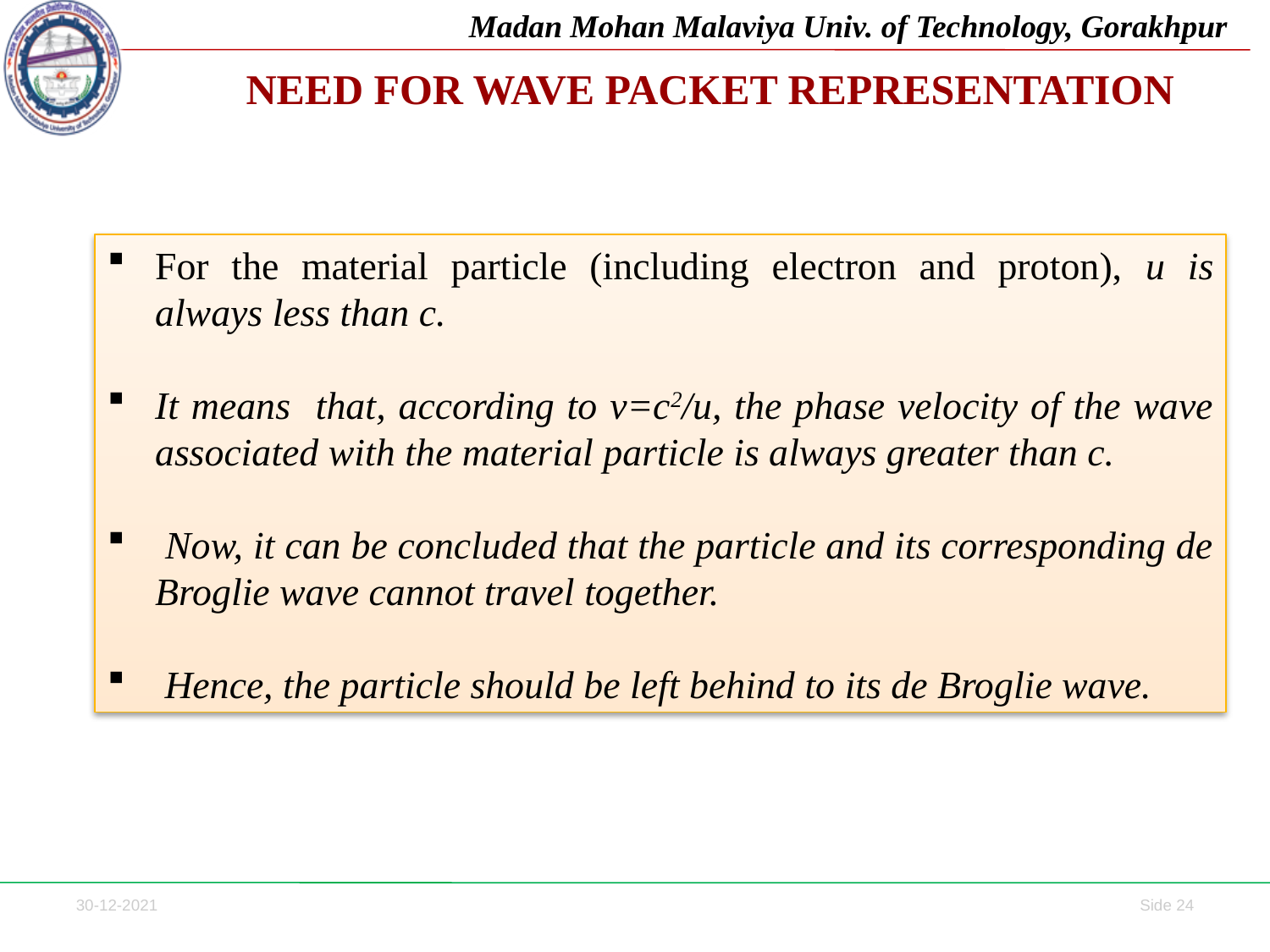

# NEED FOR WAVE PACKET REPRESENTATION
For the material particle (including electron and proton), u is always less than c.

It means  that, according to v=c2/u, the phase velocity of the wave associated with the material particle is always greater than c.

 Now, it can be concluded that the particle and its corresponding de Broglie wave cannot travel together.

 Hence, the particle should be left behind to its de Broglie wave.